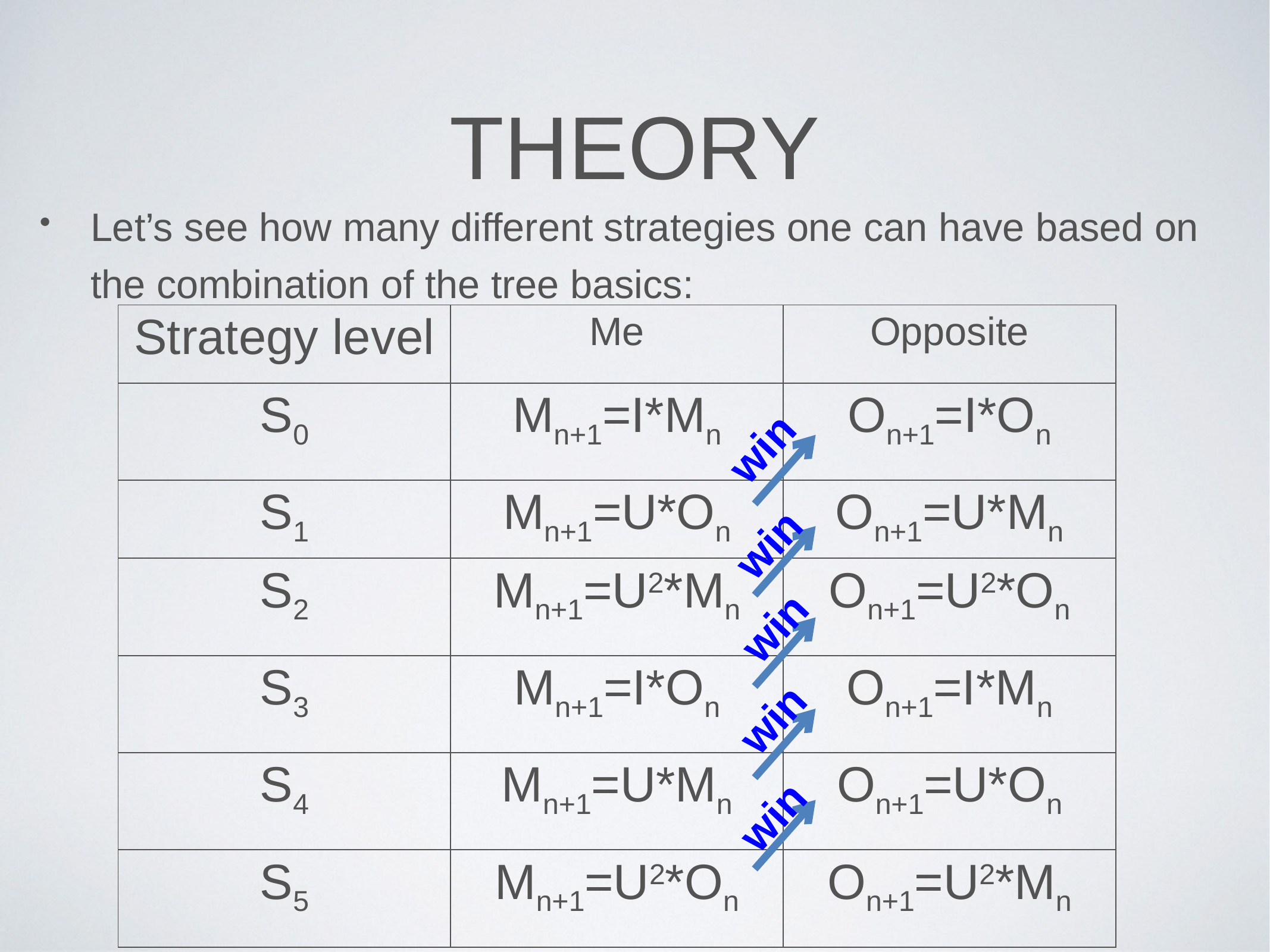

# Theory
Let’s see how many different strategies one can have based on the combination of the tree basics:

| Strategy level | Me | Opposite |
| --- | --- | --- |
| S0 | Mn+1=I\*Mn | On+1=I\*On |
| S1 | Mn+1=U\*On | On+1=U\*Mn |
| S2 | Mn+1=U2\*Mn | On+1=U2\*On |
| S3 | Mn+1=I\*On | On+1=I\*Mn |
| S4 | Mn+1=U\*Mn | On+1=U\*On |
| S5 | Mn+1=U2\*On | On+1=U2\*Mn |
win
win
win
win
win